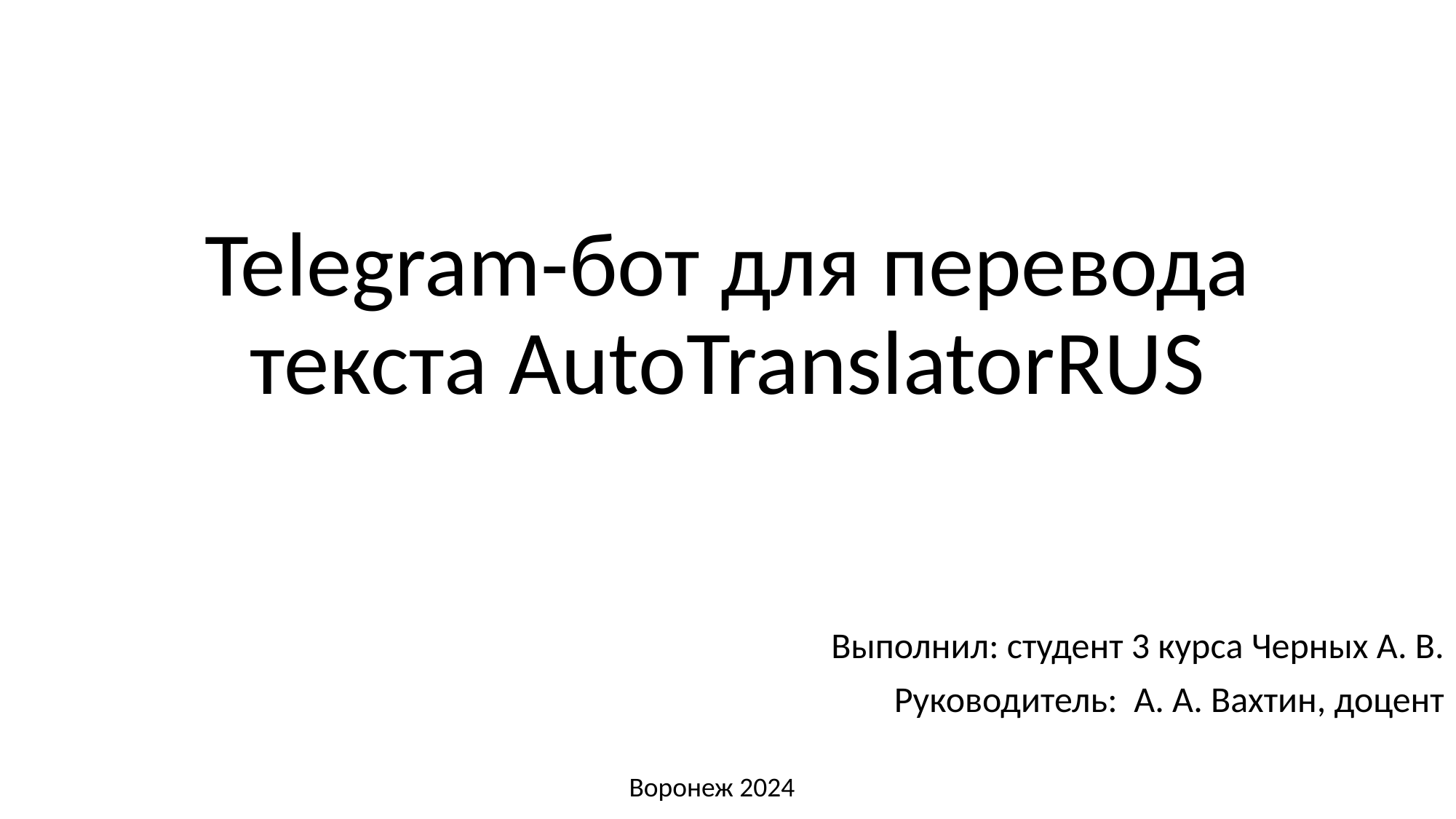

# Telegram-бот для перевода текста AutoTranslatorRUS
Выполнил: студент 3 курса Черных А. В.
Руководитель:  А. А. Вахтин, доцент
Воронеж 2024